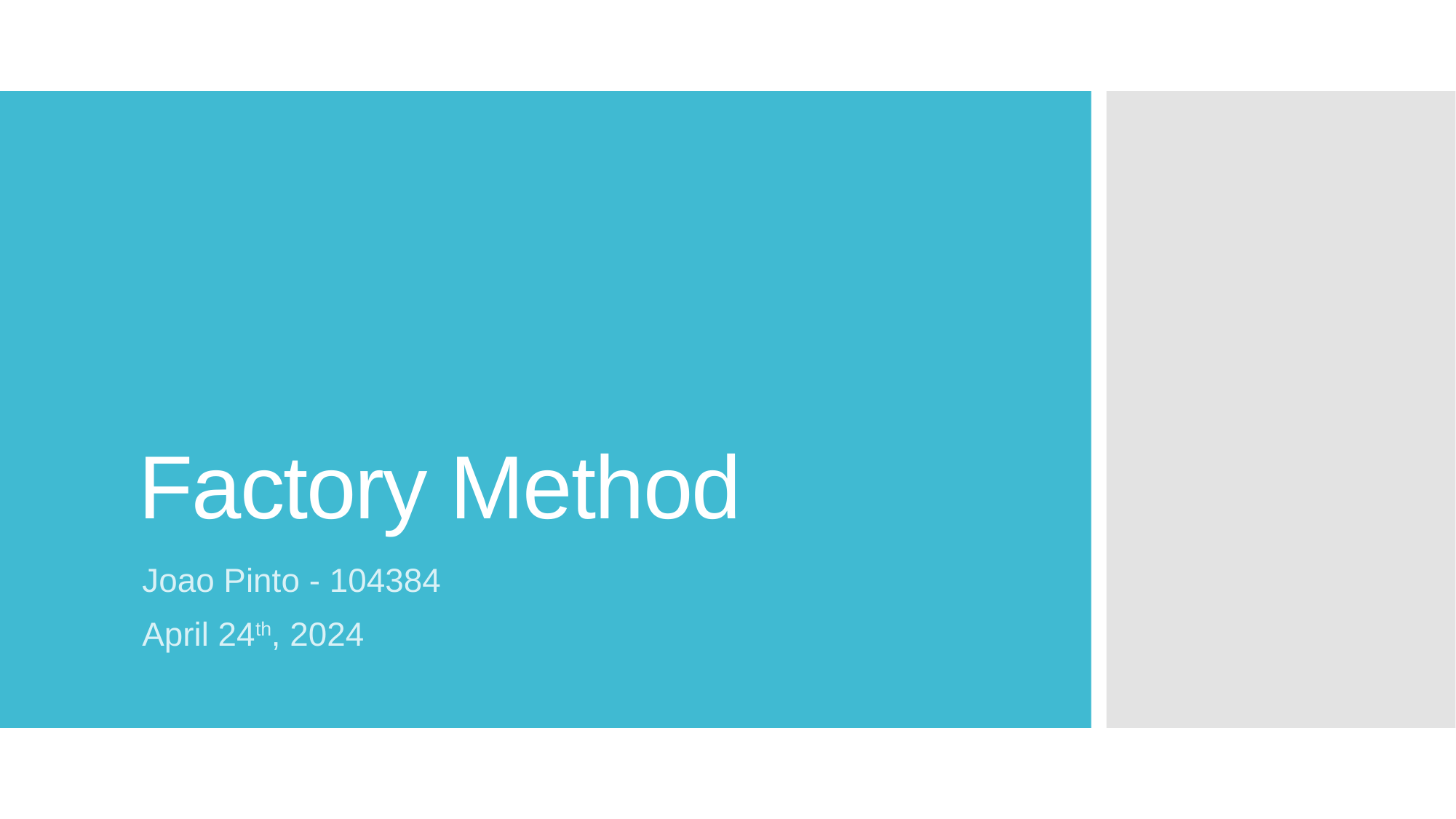

# Factory Method
Joao Pinto - 104384
April 24th, 2024
1